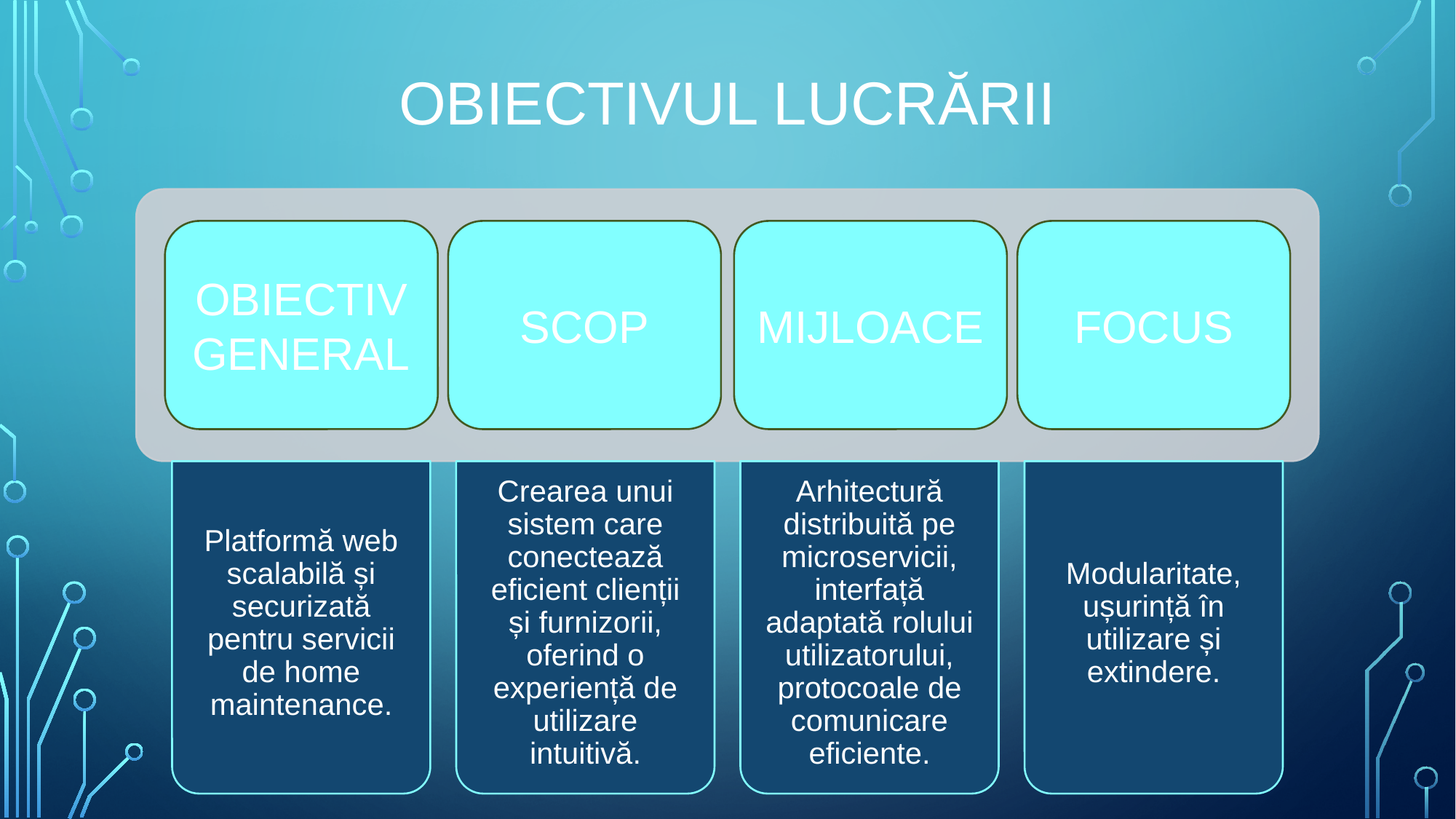

# OBIECTIVUL LUCRĂRII
Platformă web scalabilă și securizată pentru servicii de home maintenance.
Crearea unui sistem care conectează eficient clienții și furnizorii, oferind o experiență de utilizare intuitivă.
Arhitectură distribuită pe microservicii, interfață adaptată rolului utilizatorului, protocoale de comunicare eficiente.
Modularitate, ușurință în utilizare și extindere.
OBIECTIV GENERAL
SCOP
MIJLOACE
FOCUS